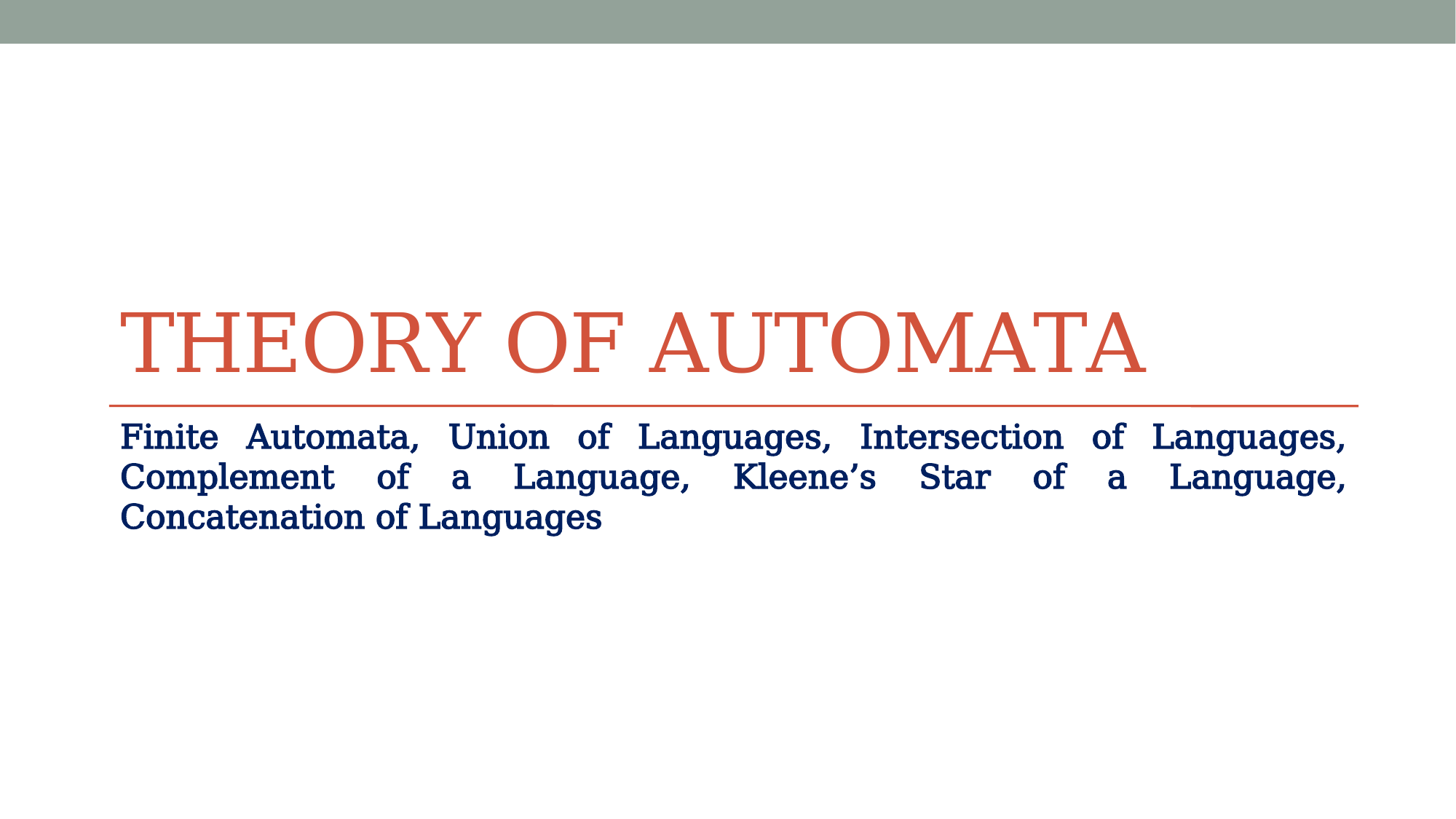

# Theory of Automata
Finite Automata, Union of Languages, Intersection of Languages, Complement of a Language, Kleene’s Star of a Language, Concatenation of Languages